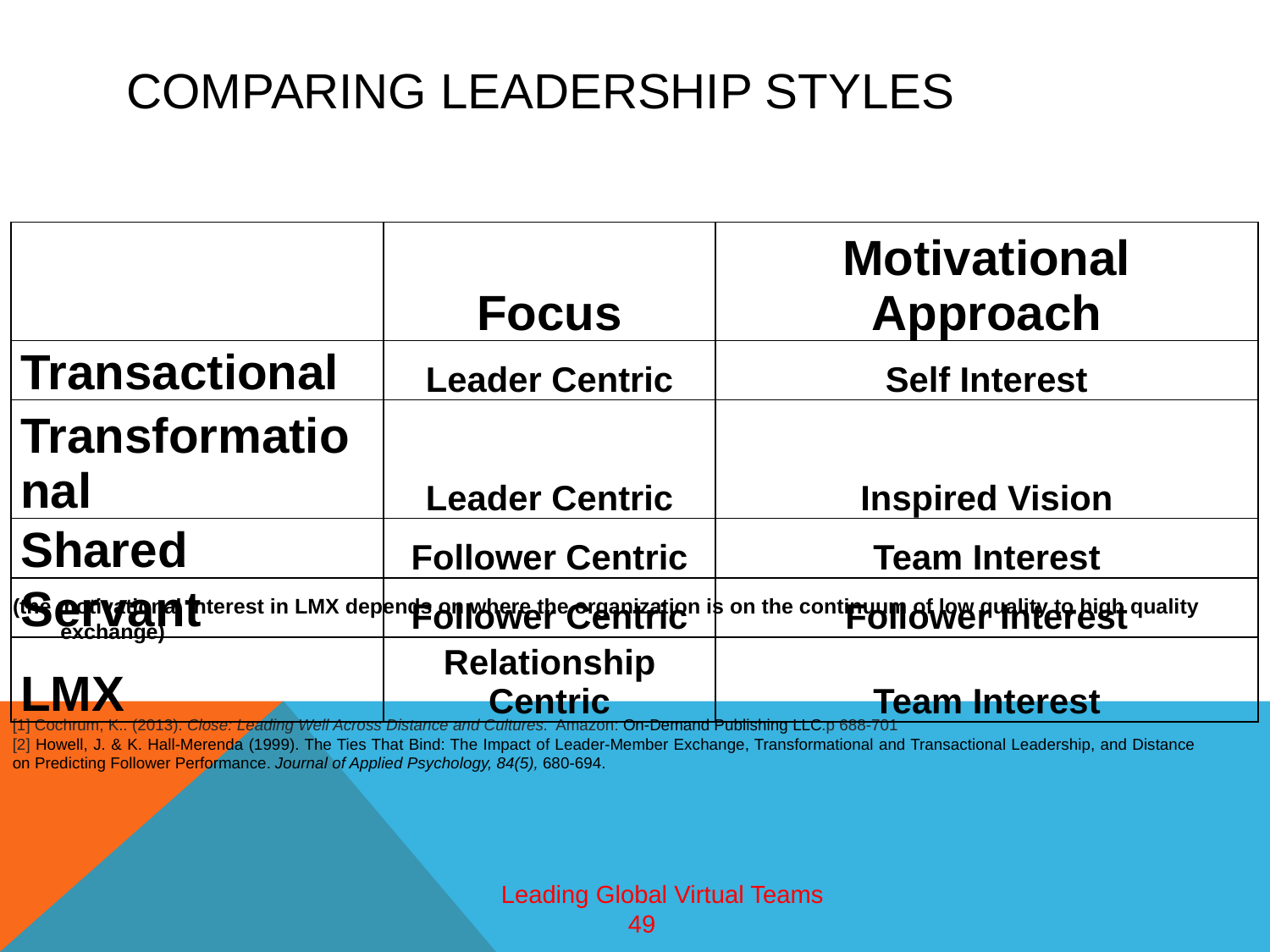

# Comparing leadership styles
|  | Focus | Motivational Approach |
| --- | --- | --- |
| Transactional | Leader Centric | Self Interest |
| Transformational | Leader Centric | Inspired Vision |
| Shared | Follower Centric | Team Interest |
| Servant | Follower Centric | Follower Interest |
| LMX | Relationship Centric | Team Interest |
(the motivational interest in LMX depends on where the organization is on the continuum of low quality to high quality exchange)

[1] Cochrum, K.. (2013). Close: Leading Well Across Distance and Cultures.  Amazon: On-Demand Publishing LLC.p 688-701
[2] Howell, J. & K. Hall-Merenda (1999). The Ties That Bind: The Impact of Leader-Member Exchange, Transformational and Transactional Leadership, and Distance on Predicting Follower Performance. Journal of Applied Psychology, 84(5), 680-694.